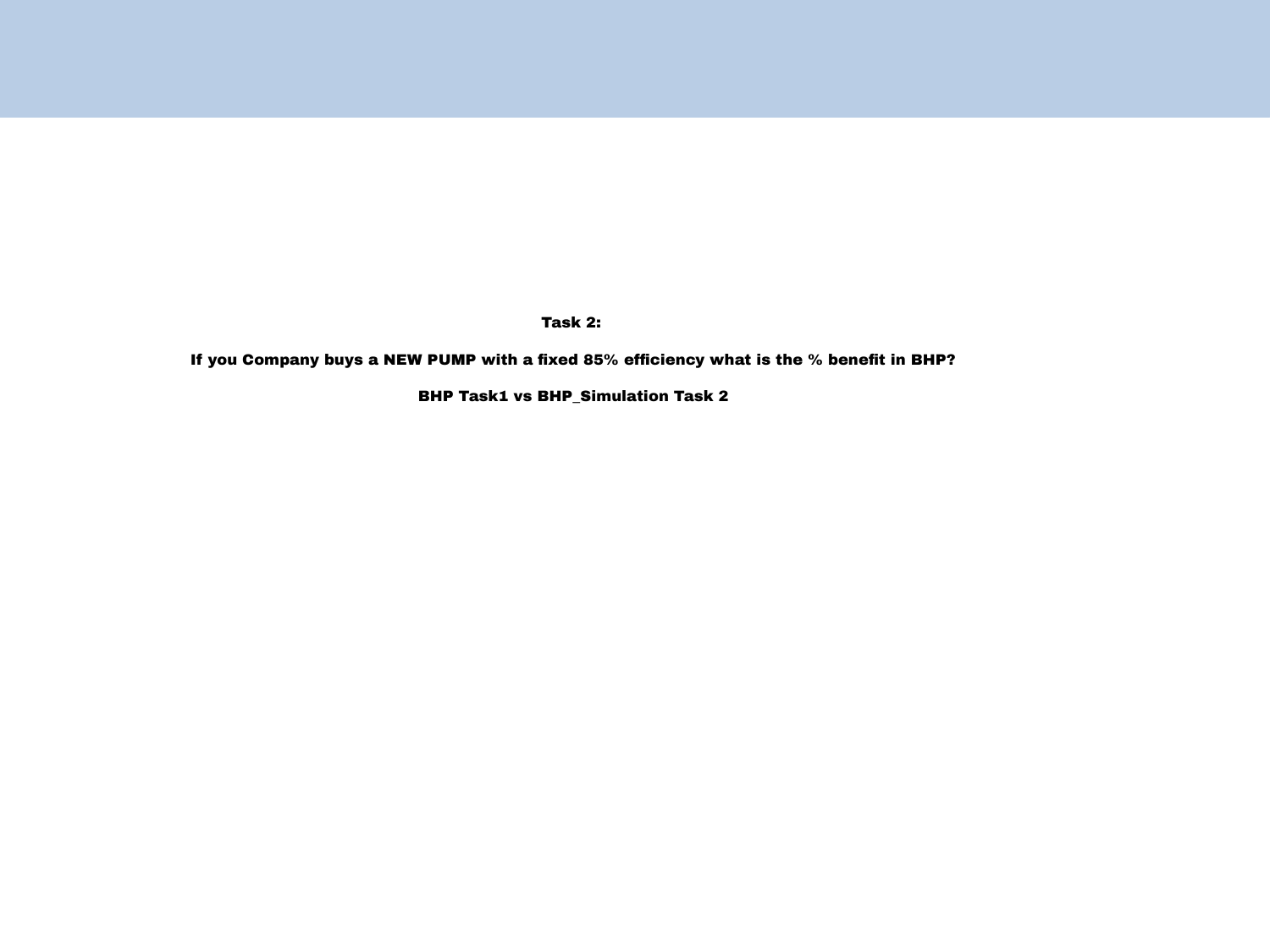

# Task 2: If you Company buys a NEW PUMP with a fixed 85% efficiency what is the % benefit in BHP? BHP Task1 vs BHP_Simulation Task 2